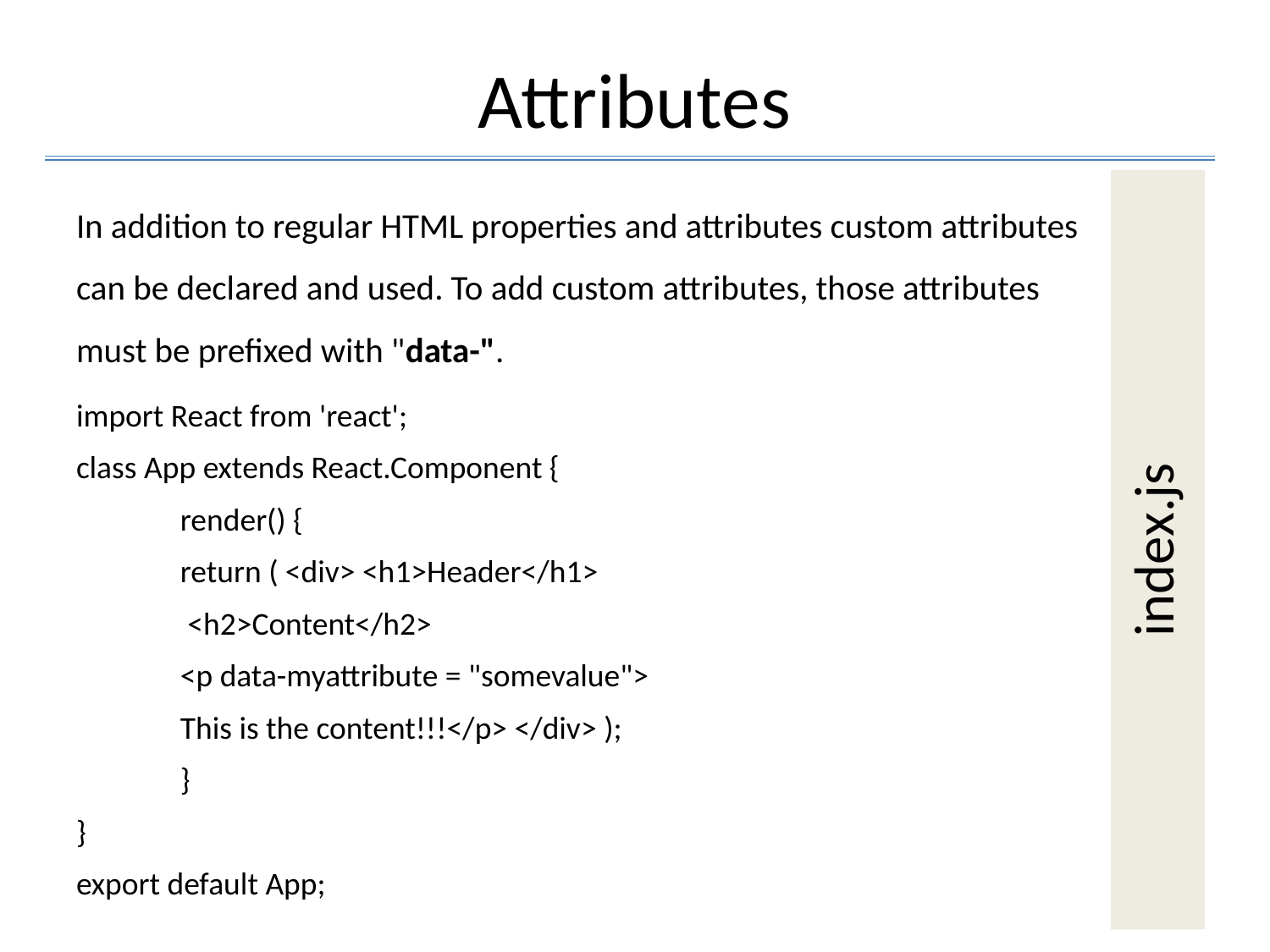

# Attributes
index.js
In addition to regular HTML properties and attributes custom attributes can be declared and used. To add custom attributes, those attributes must be prefixed with "data-".
import React from 'react';
class App extends React.Component {
	render() {
		return ( <div> <h1>Header</h1>
			 <h2>Content</h2>
			<p data-myattribute = "somevalue">
			This is the content!!!</p> </div> );
	}
}
export default App;